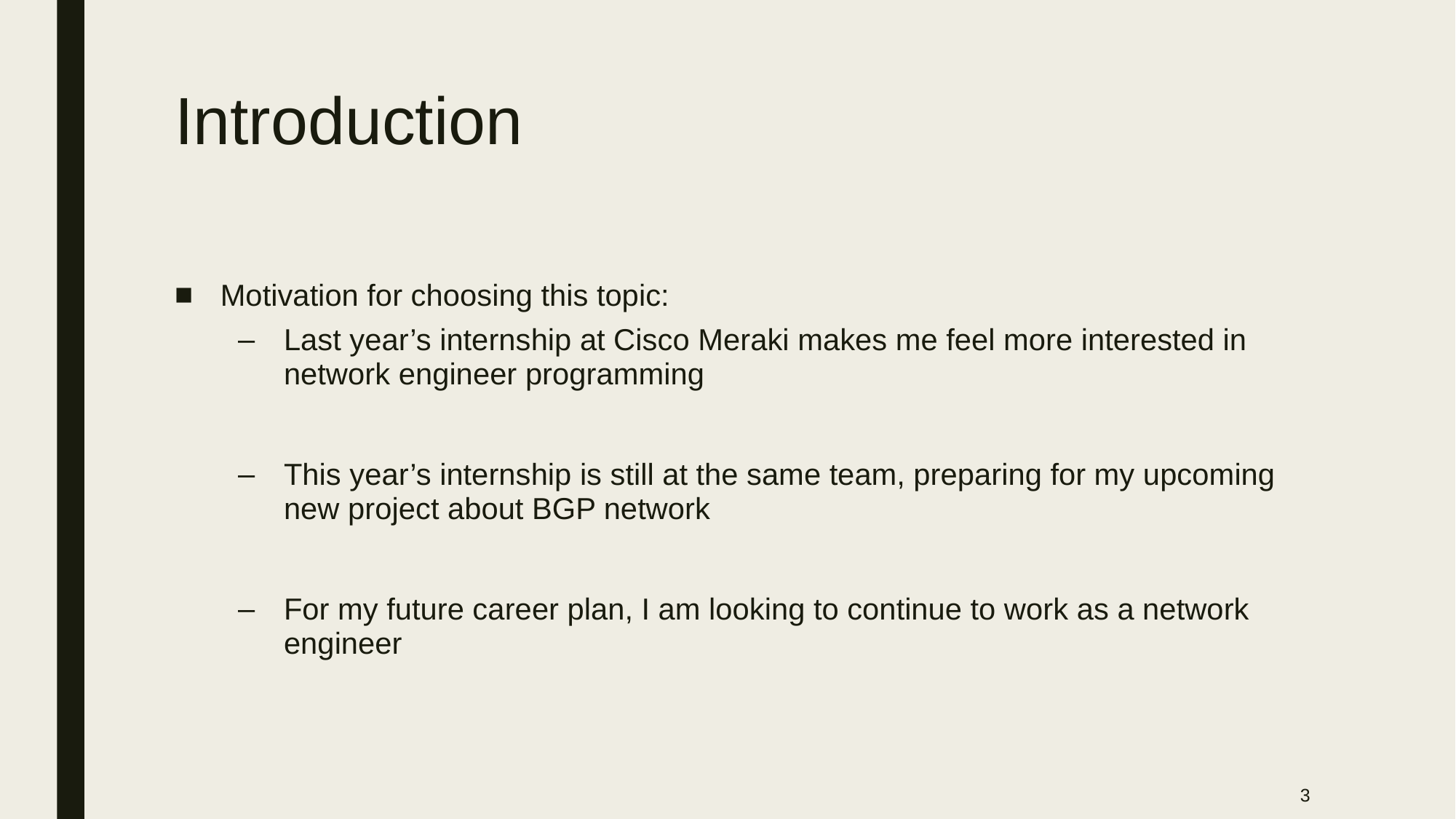

# Introduction
Motivation for choosing this topic:
Last year’s internship at Cisco Meraki makes me feel more interested in network engineer programming

This year’s internship is still at the same team, preparing for my upcoming new project about BGP network

For my future career plan, I am looking to continue to work as a network engineer

3